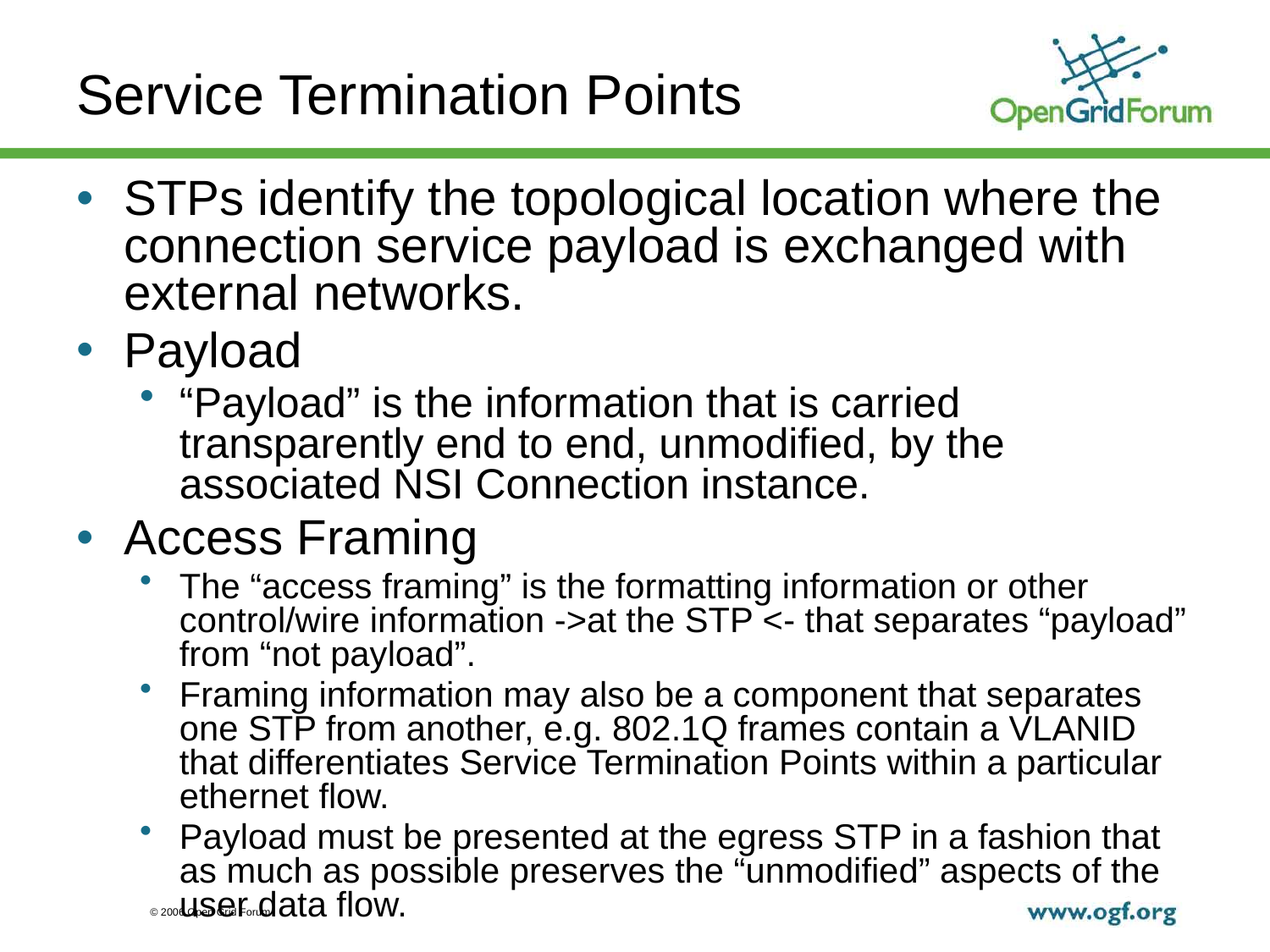

# Service Termination Points
STPs identify the topological location where the connection service payload is exchanged with external networks.
Payload
“Payload” is the information that is carried transparently end to end, unmodified, by the associated NSI Connection instance.
Access Framing
The “access framing” is the formatting information or other control/wire information ->at the STP <- that separates “payload” from “not payload”.
Framing information may also be a component that separates one STP from another, e.g. 802.1Q frames contain a VLANID that differentiates Service Termination Points within a particular ethernet flow.
Payload must be presented at the egress STP in a fashion that as much as possible preserves the “unmodified” aspects of the user data flow.